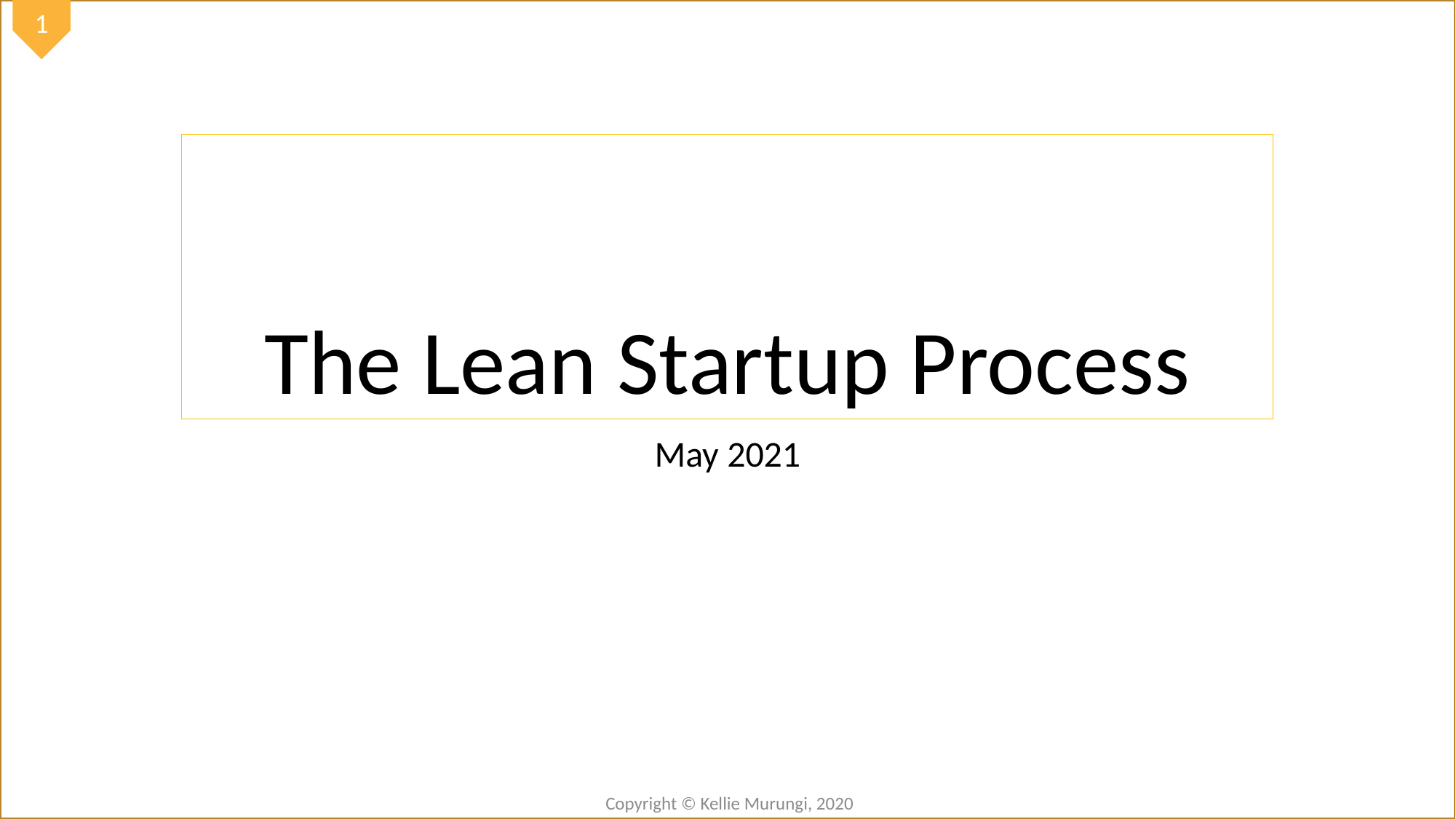

# The Lean Startup Process
May 2021